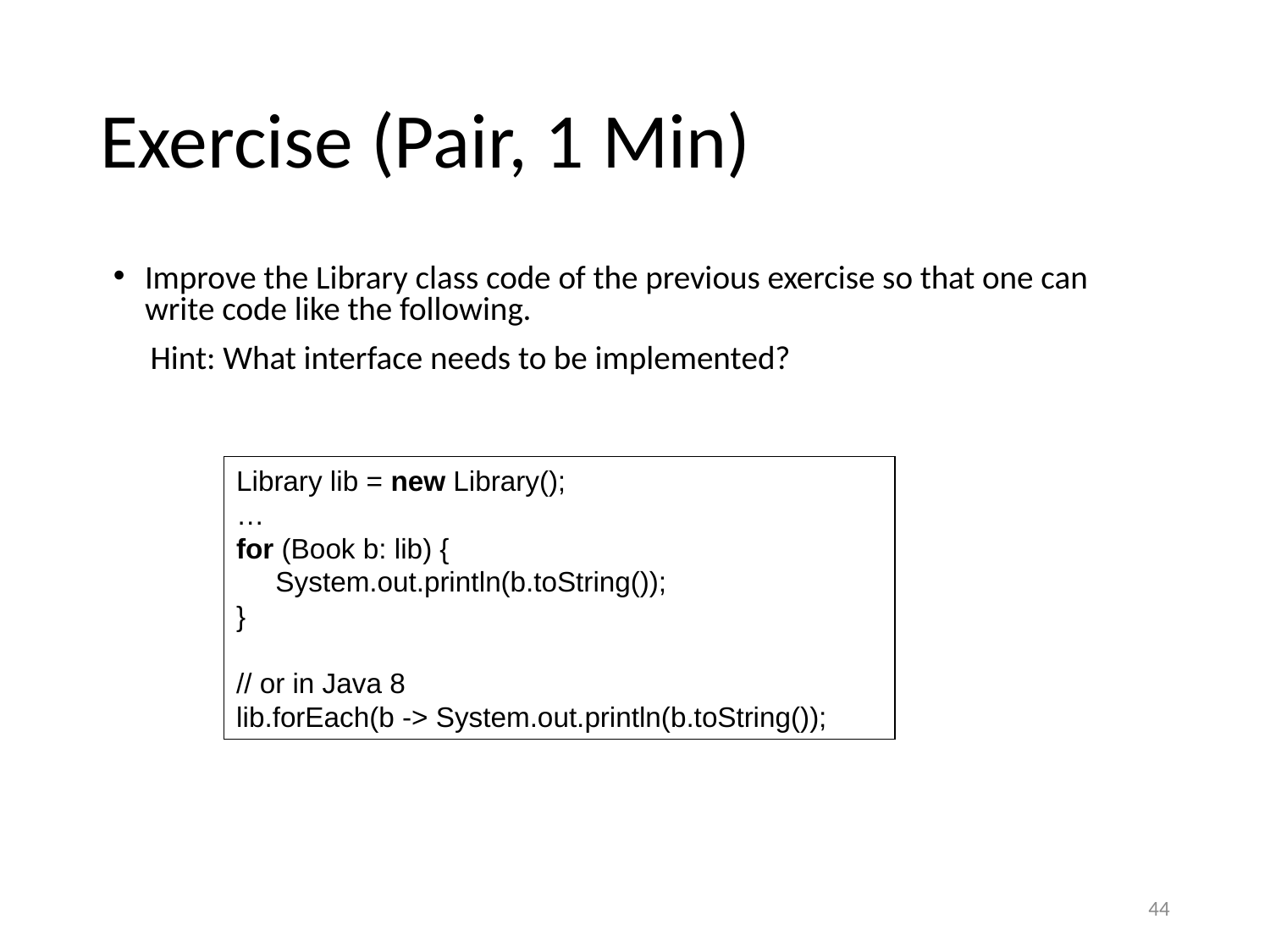

# Exercise (Pair, 1 Min)
Improve the Library class code of the previous exercise so that one can write code like the following.
     Hint: What interface needs to be implemented?
Library lib = new Library();
…
for (Book b: lib) {
     System.out.println(b.toString());
}

// or in Java 8
lib.forEach(b -> System.out.println(b.toString());
44